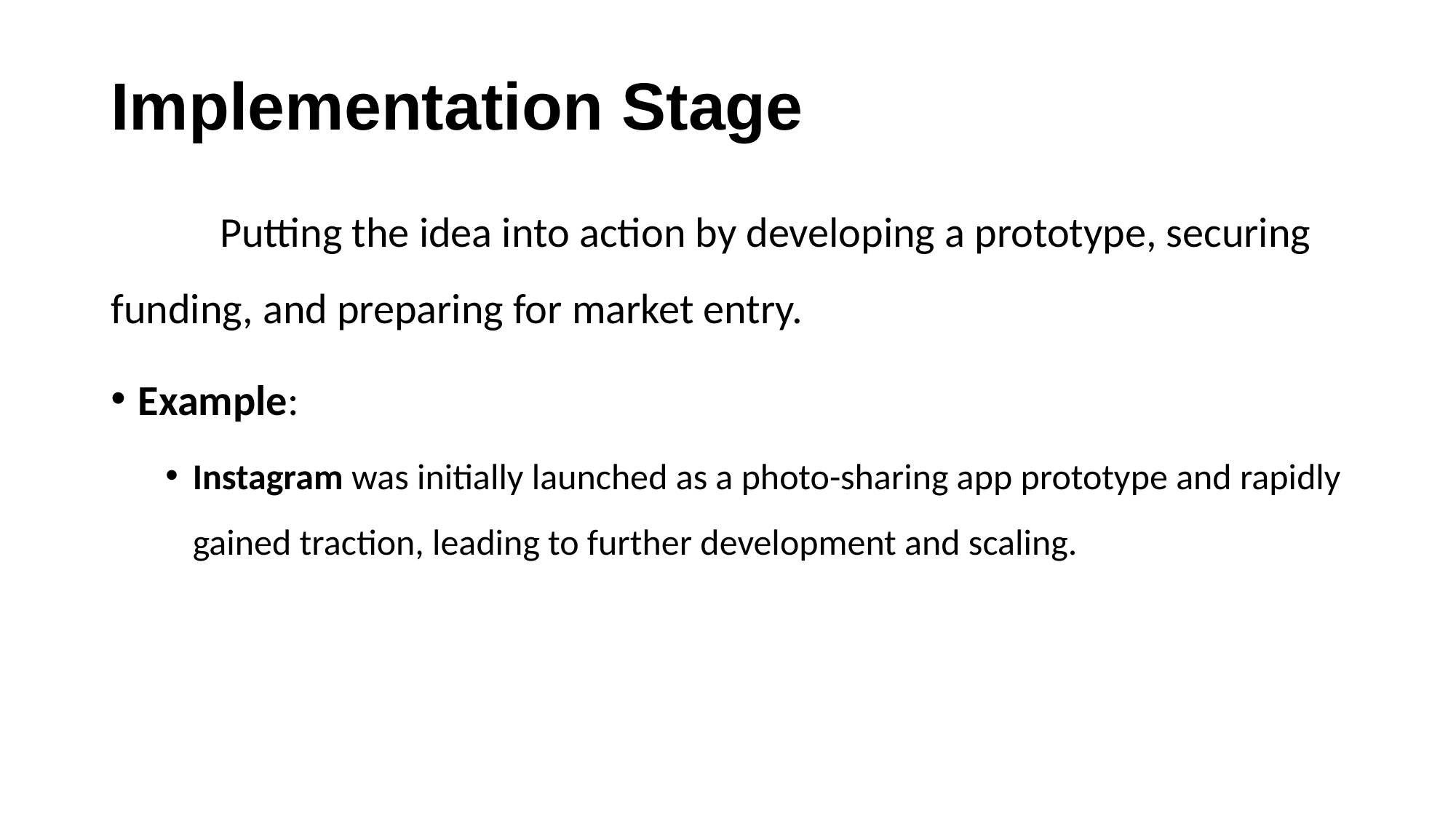

# Implementation Stage
	Putting the idea into action by developing a prototype, securing funding, and preparing for market entry.
Example:
Instagram was initially launched as a photo-sharing app prototype and rapidly gained traction, leading to further development and scaling.